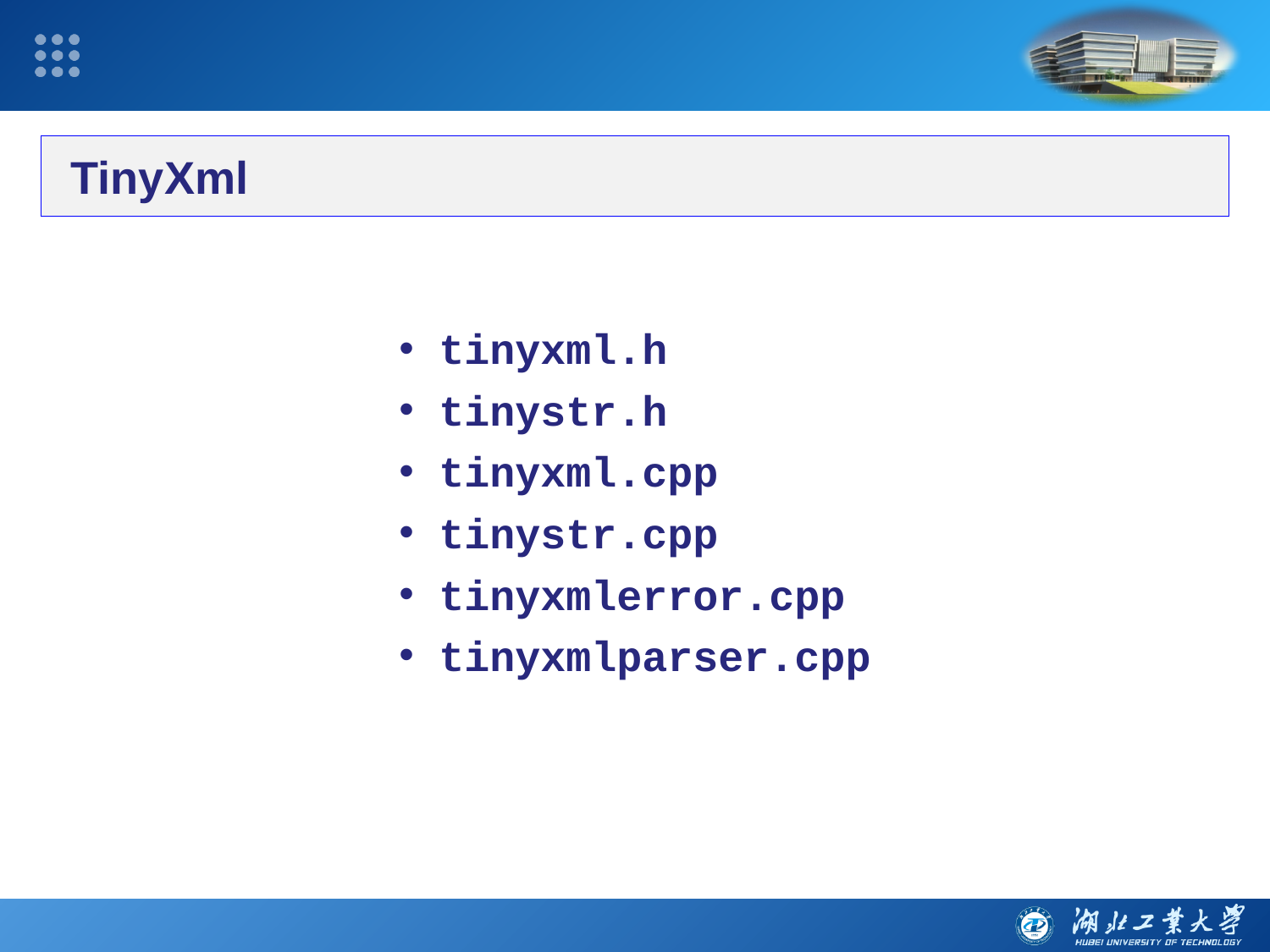

TinyXml
tinyxml.h
tinystr.h
tinyxml.cpp
tinystr.cpp
tinyxmlerror.cpp
tinyxmlparser.cpp